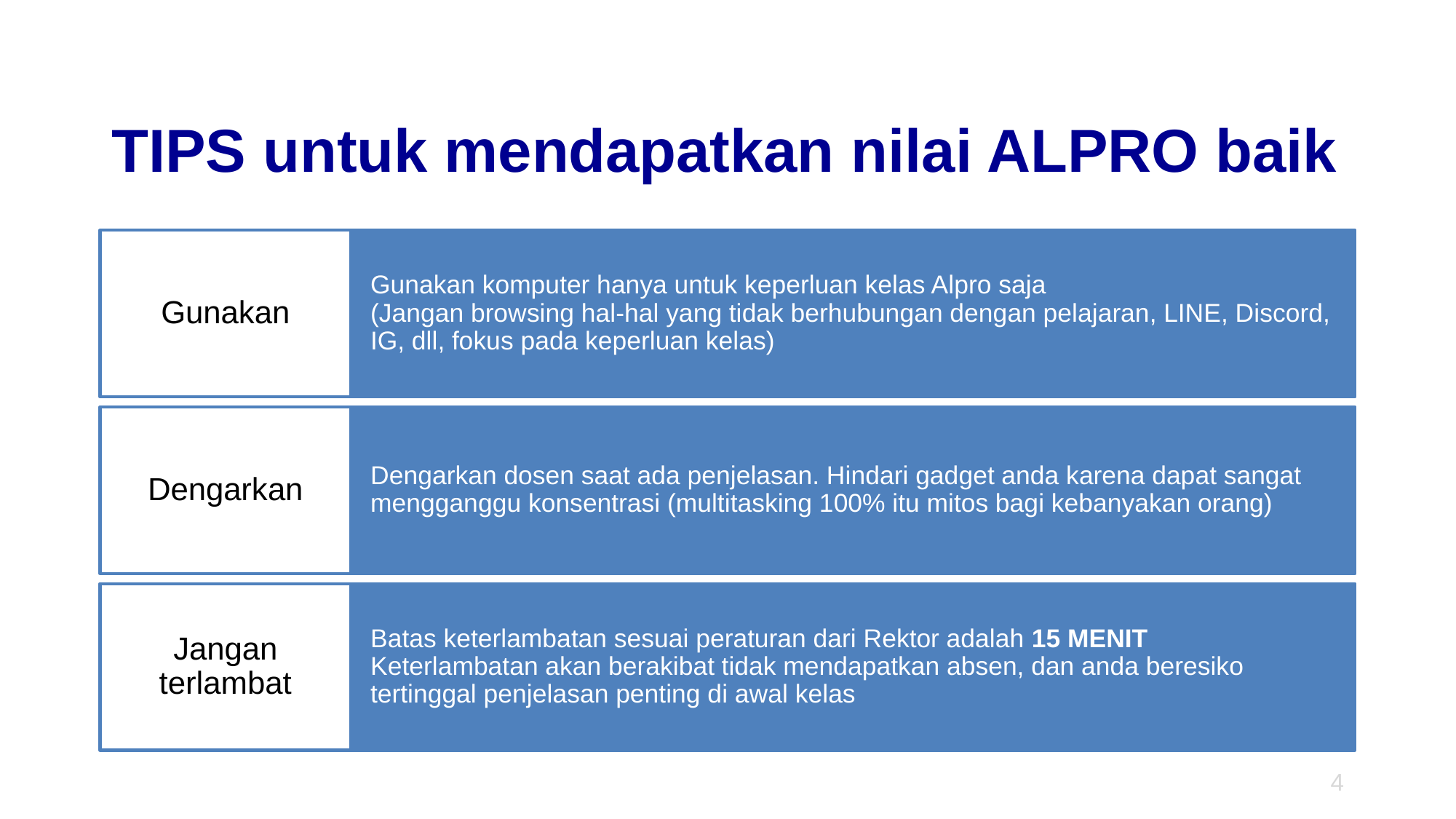

# TIPS untuk mendapatkan nilai ALPRO baik

Gunakan

Gunakan komputer hanya untuk keperluan kelas Alpro saja
(Jangan browsing hal-hal yang tidak berhubungan dengan pelajaran, LINE, Discord, IG, dll, fokus pada keperluan kelas)

Dengarkan

Dengarkan dosen saat ada penjelasan. Hindari gadget anda karena dapat sangat mengganggu konsentrasi (multitasking 100% itu mitos bagi kebanyakan orang)

Jangan terlambat

Batas keterlambatan sesuai peraturan dari Rektor adalah 15 MENIT
Keterlambatan akan berakibat tidak mendapatkan absen, dan anda beresiko tertinggal penjelasan penting di awal kelas
4